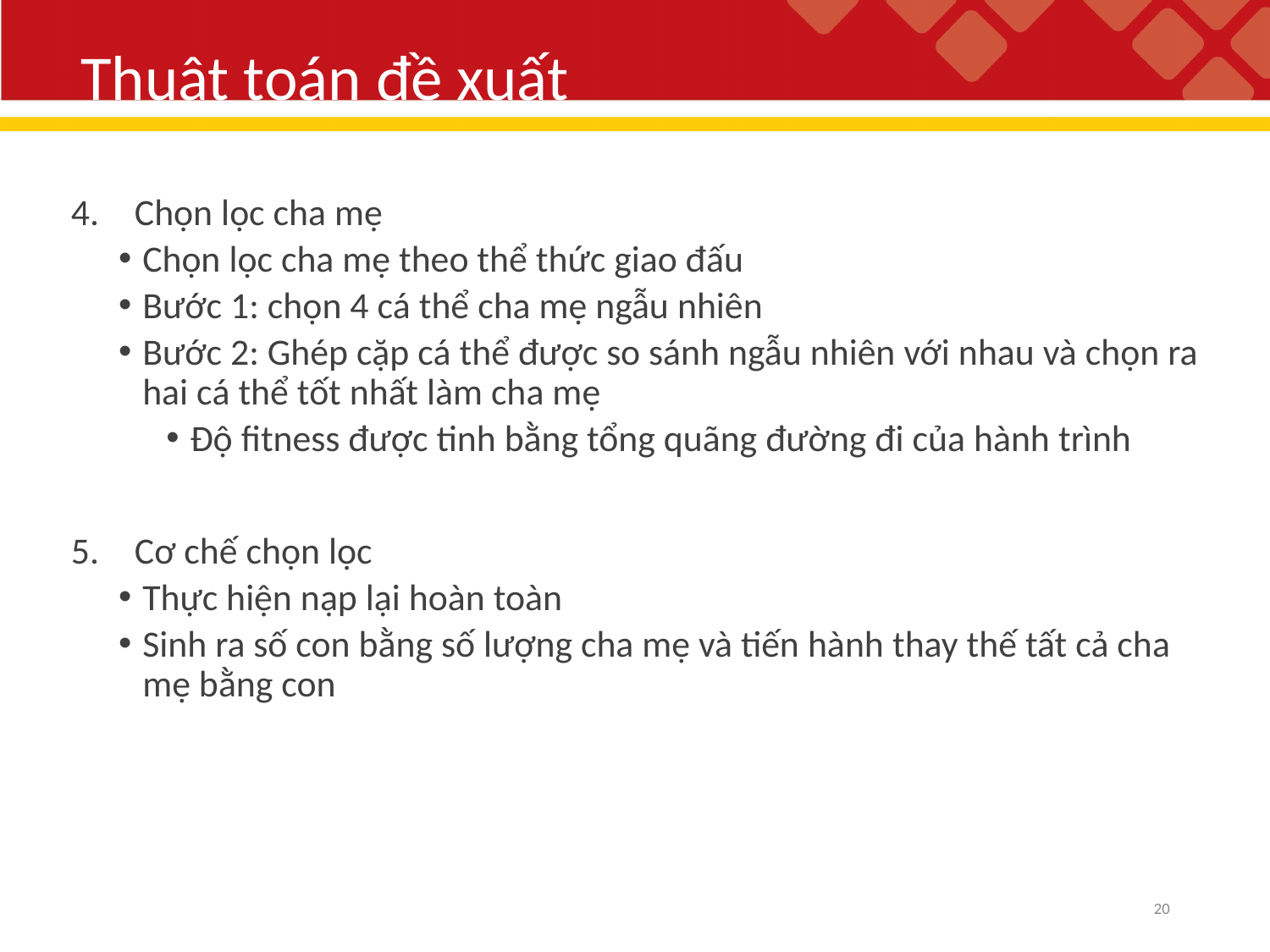

# Thuật toán đề xuất
Chọn lọc cha mẹ
Chọn lọc cha mẹ theo thể thức giao đấu
Bước 1: chọn 4 cá thể cha mẹ ngẫu nhiên
Bước 2: Ghép cặp cá thể được so sánh ngẫu nhiên với nhau và chọn ra hai cá thể tốt nhất làm cha mẹ
Độ fitness được tinh bằng tổng quãng đường đi của hành trình

Cơ chế chọn lọc
Thực hiện nạp lại hoàn toàn
Sinh ra số con bằng số lượng cha mẹ và tiến hành thay thế tất cả cha mẹ bằng con

20